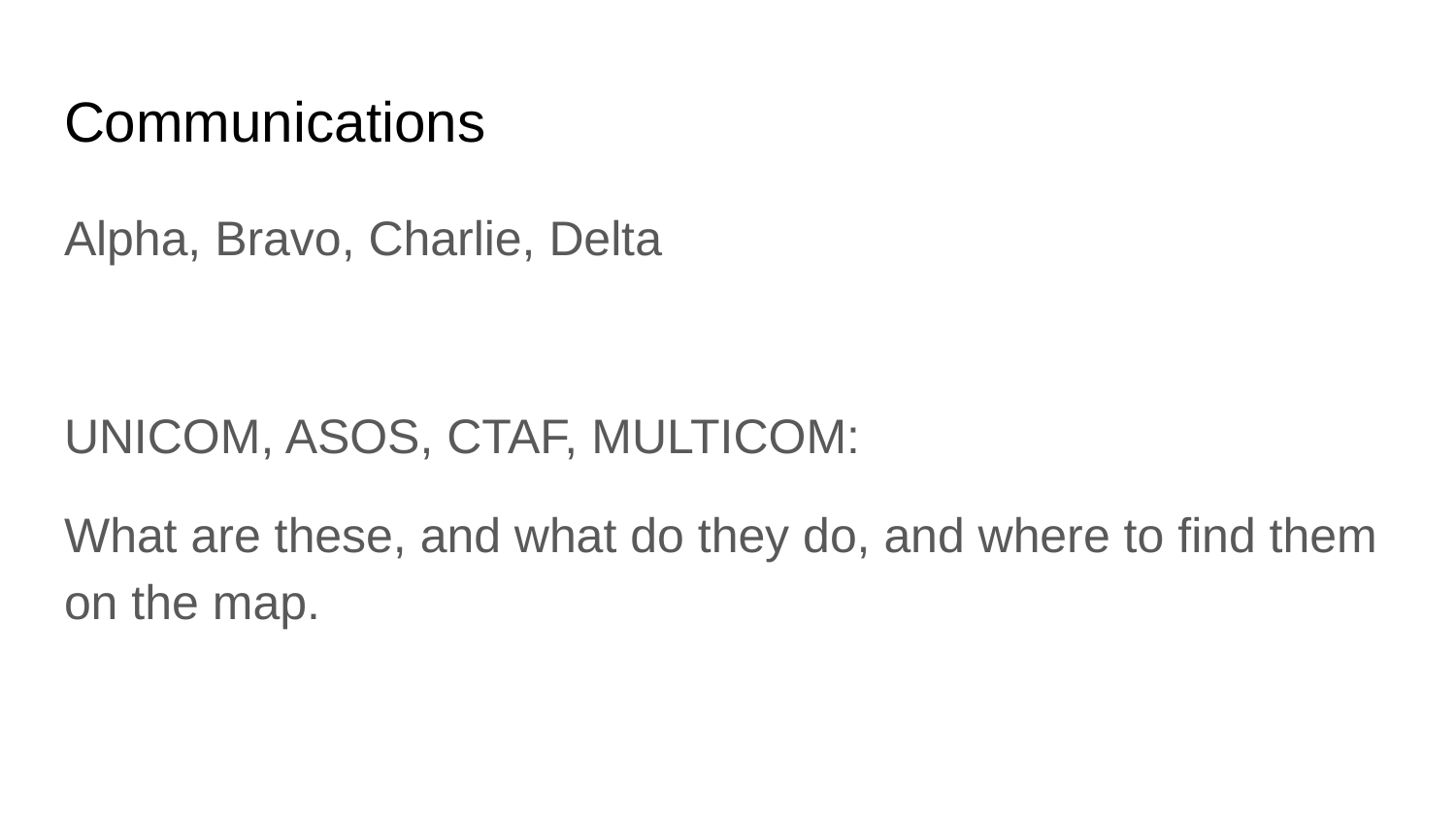

# Communications
Alpha, Bravo, Charlie, Delta

UNICOM, ASOS, CTAF, MULTICOM:
What are these, and what do they do, and where to find them on the map.